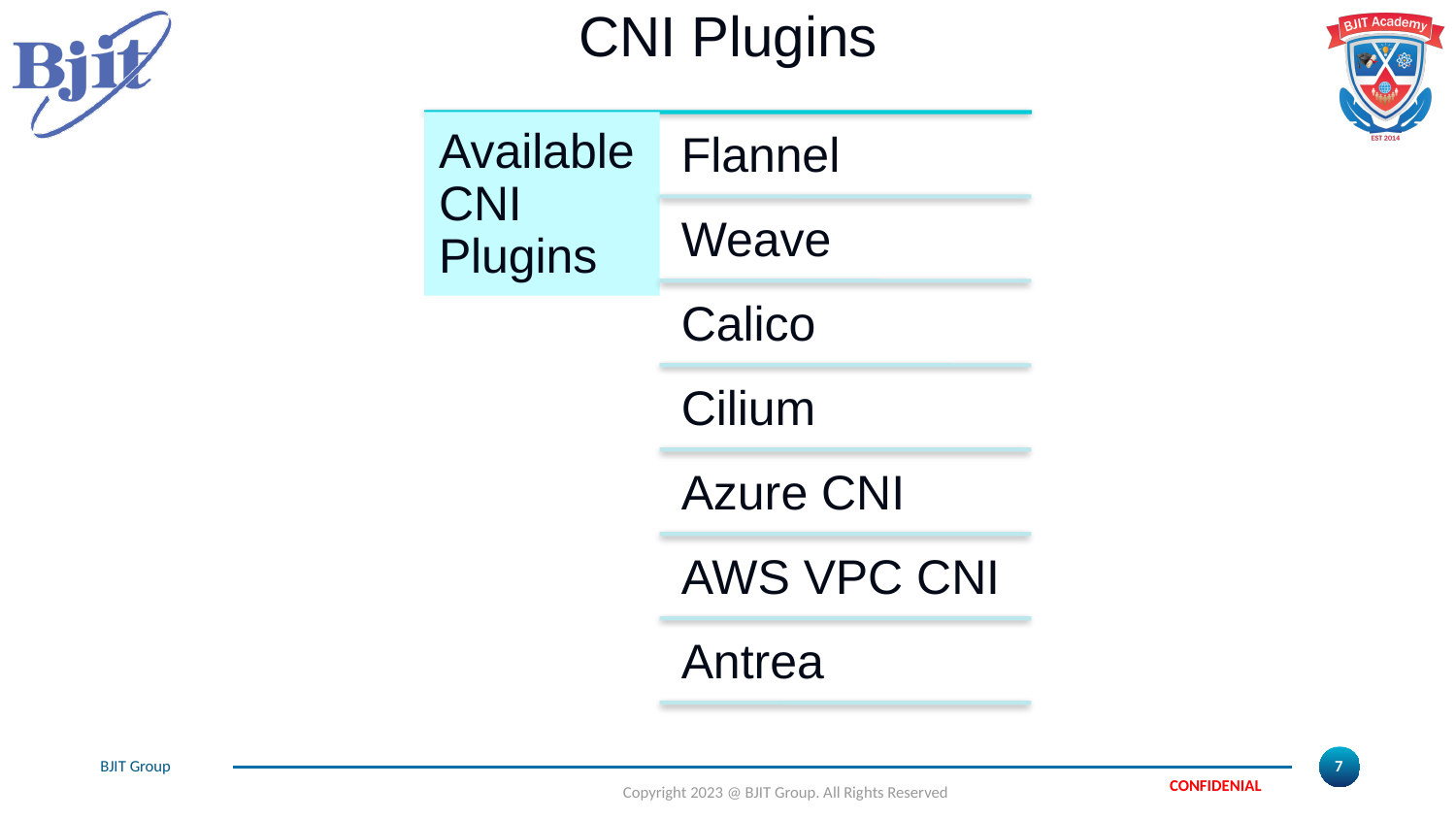

# CNI Plugins
Available CNI Plugins
Flannel
Weave
Calico
Cilium
Azure CNI
AWS VPC CNI
Antrea